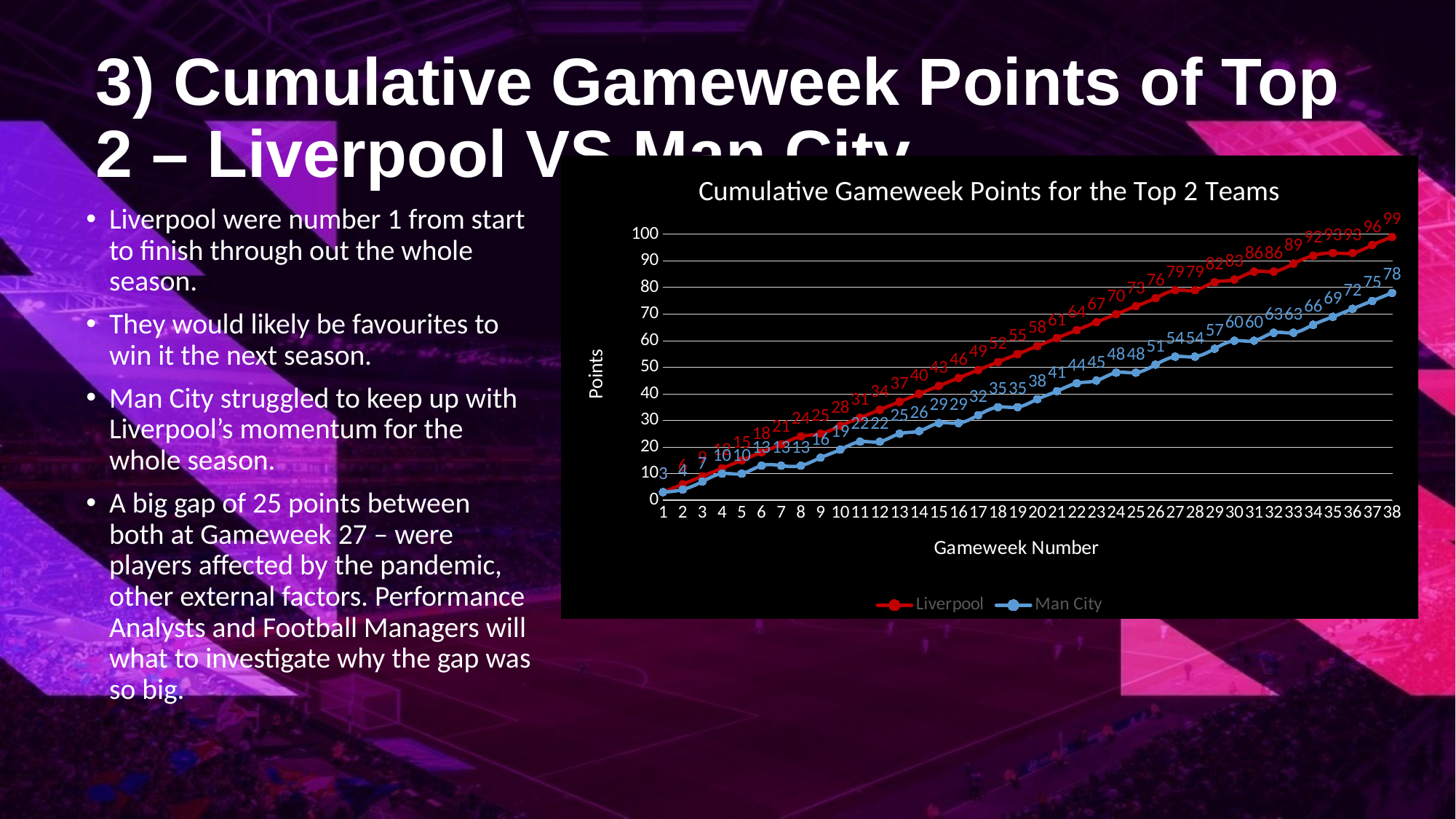

# 3) Cumulative Gameweek Points of Top 2 – Liverpool VS Man City

### Chart: Cumulative Gameweek Points for the Top 2 Teams

| Category | Liverpool | Man City |
|---|---|---|
Liverpool were number 1 from start to finish through out the whole season.
They would likely be favourites to win it the next season.
Man City struggled to keep up with Liverpool’s momentum for the whole season.
A big gap of 25 points between both at Gameweek 27 – were players affected by the pandemic, other external factors. Performance Analysts and Football Managers will what to investigate why the gap was so big.